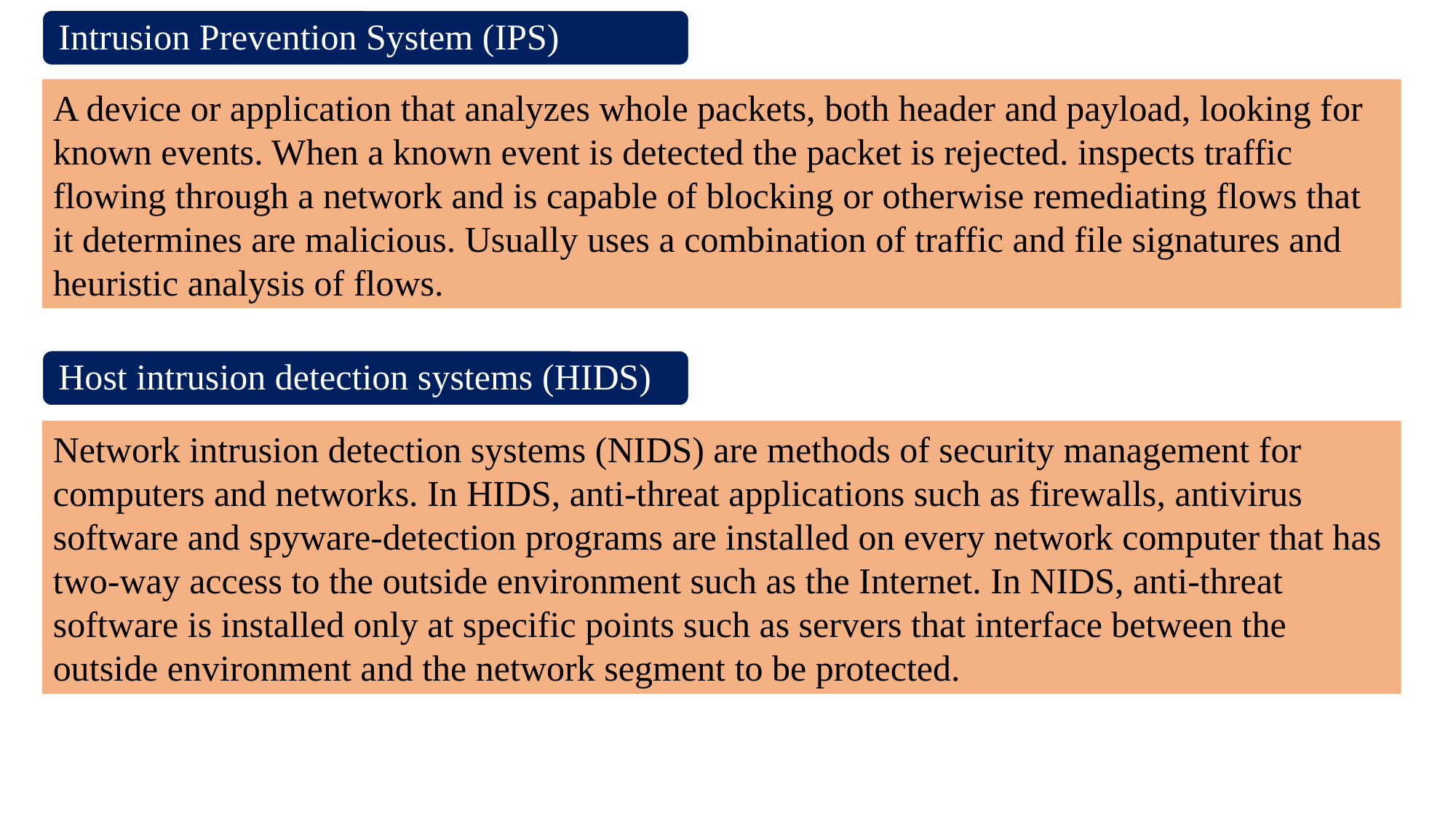

Intrusion Prevention System (IPS)
A device or application that analyzes whole packets, both header and payload, looking for known events. When a known event is detected the packet is rejected. inspects traffic flowing through a network and is capable of blocking or otherwise remediating flows that it determines are malicious. Usually uses a combination of traffic and file signatures and heuristic analysis of flows.
Host intrusion detection systems (HIDS)
Network intrusion detection systems (NIDS) are methods of security management for computers and networks. In HIDS, anti-threat applications such as firewalls, antivirus software and spyware-detection programs are installed on every network computer that has two-way access to the outside environment such as the Internet. In NIDS, anti-threat software is installed only at specific points such as servers that interface between the outside environment and the network segment to be protected.